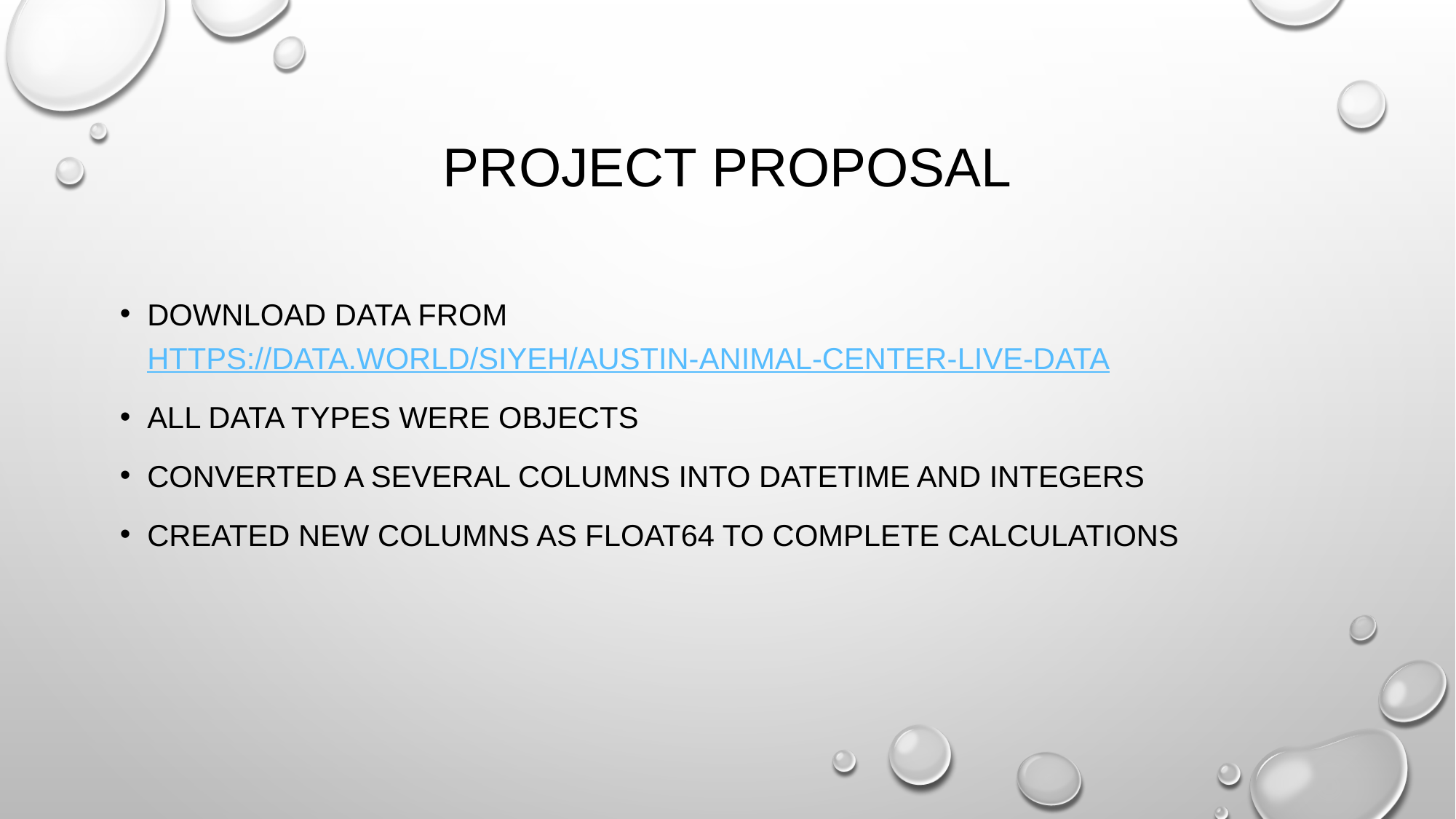

# Project Proposal
Download data from https://data.world/siyeh/austin-animal-center-live-data
All data types were objects
Converted a several columns into datetime and integers
Created new columns as float64 to complete calculations